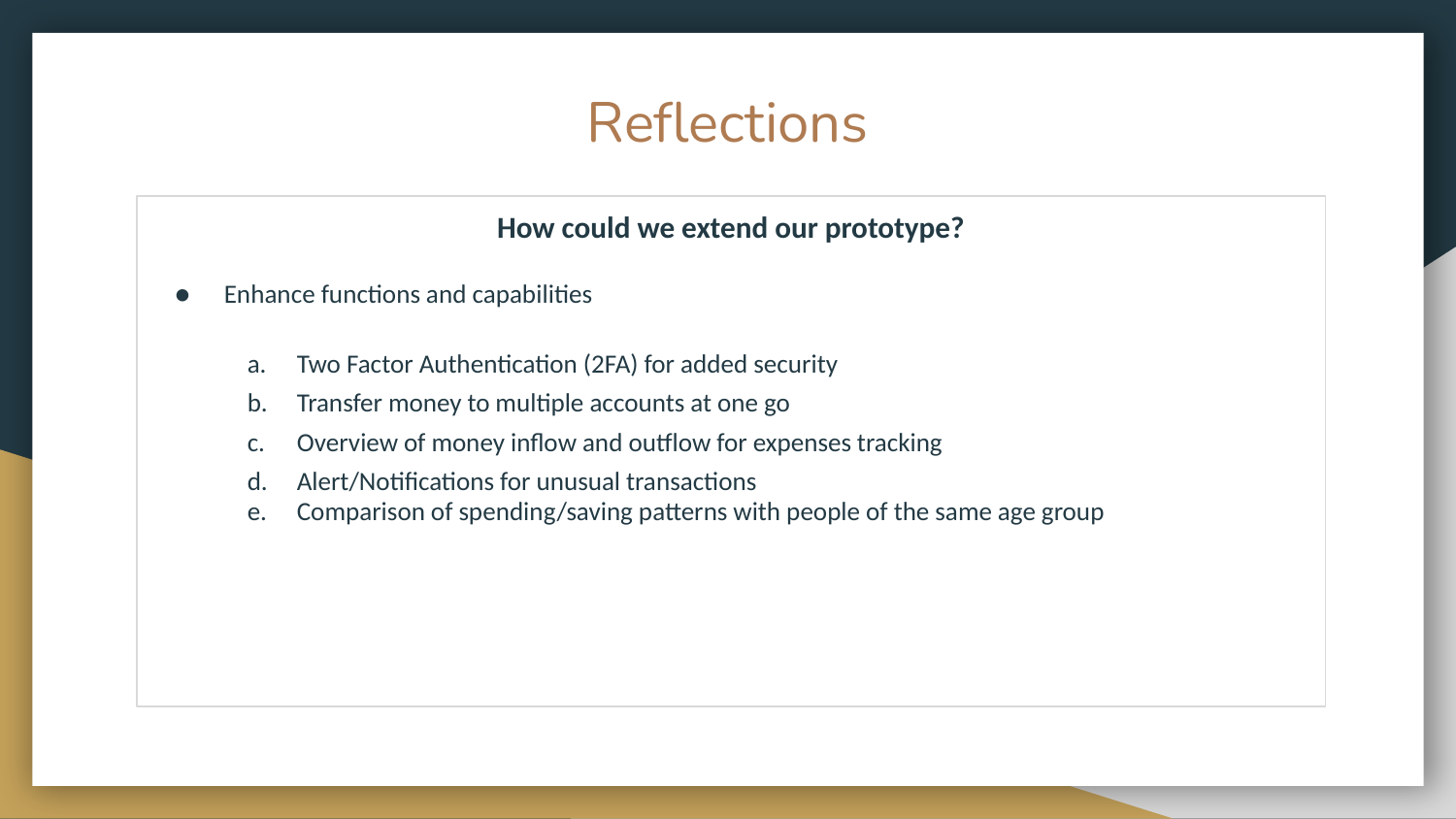

# Reflections
How could we extend our prototype?

Enhance functions and capabilities

Two Factor Authentication (2FA) for added security
Transfer money to multiple accounts at one go
Overview of money inflow and outflow for expenses tracking
Alert/Notifications for unusual transactions
Comparison of spending/saving patterns with people of the same age group